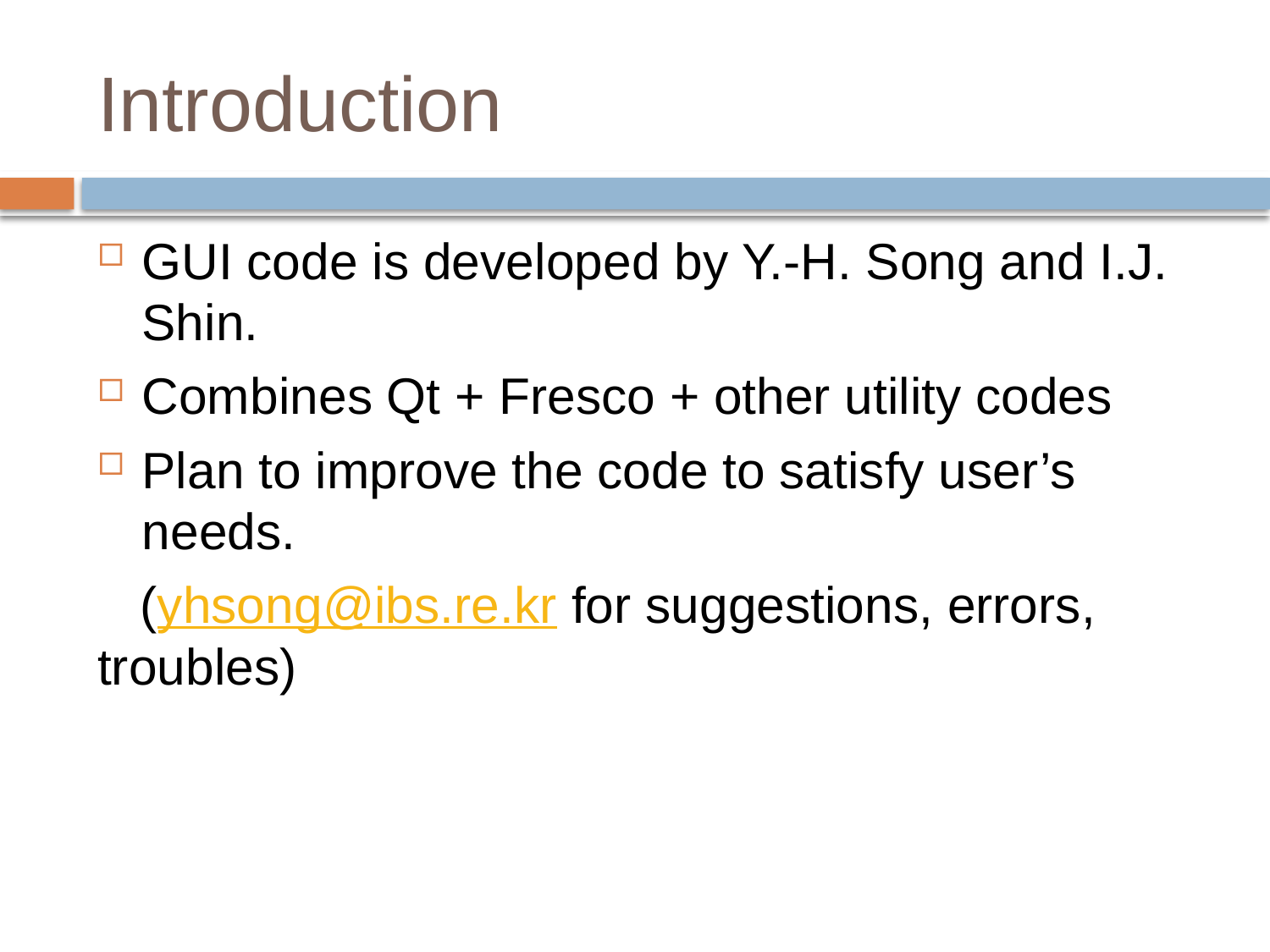

# Introduction
GUI code is developed by Y.-H. Song and I.J. Shin.
Combines Qt + Fresco + other utility codes
Plan to improve the code to satisfy user’s needs.
   (yhsong@ibs.re.kr for suggestions, errors, troubles)